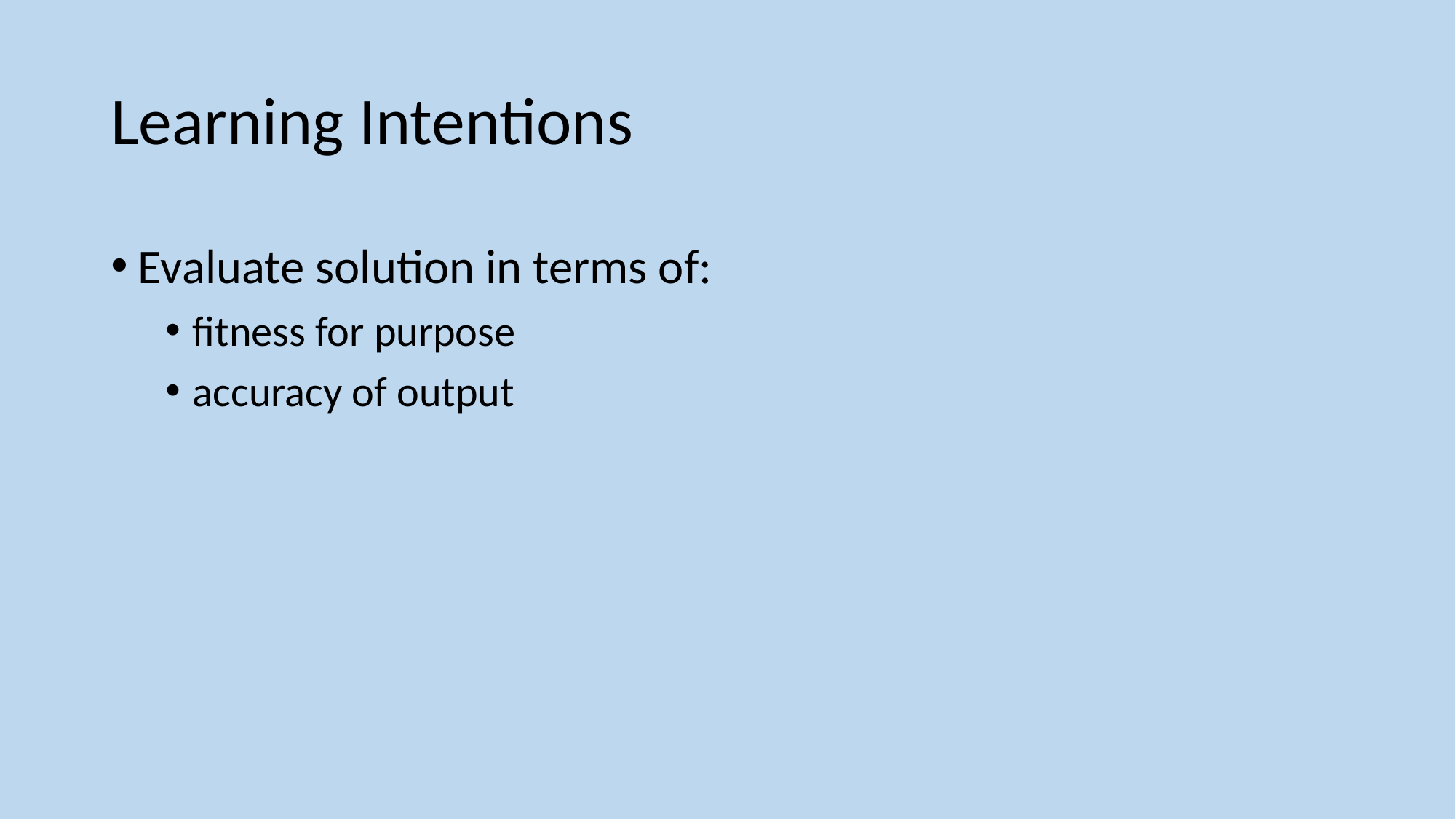

# Learning Intentions
Evaluate solution in terms of:
fitness for purpose
accuracy of output